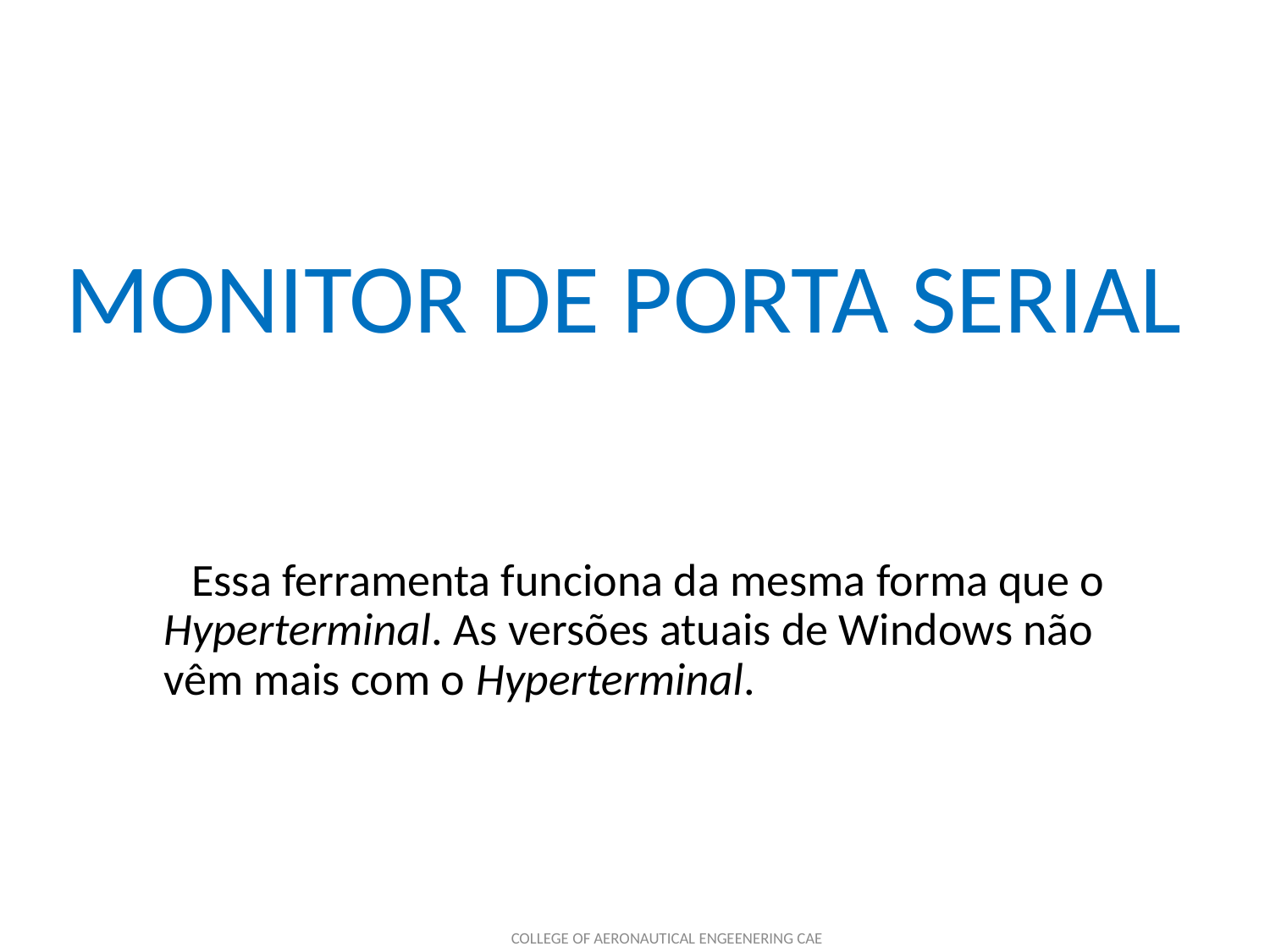

# MONITOR DE PORTA SERIAL
     Essa ferramenta funciona da mesma forma que o Hyperterminal. As versões atuais de Windows não vêm mais com o Hyperterminal.
COLLEGE OF AERONAUTICAL ENGEENERING CAE